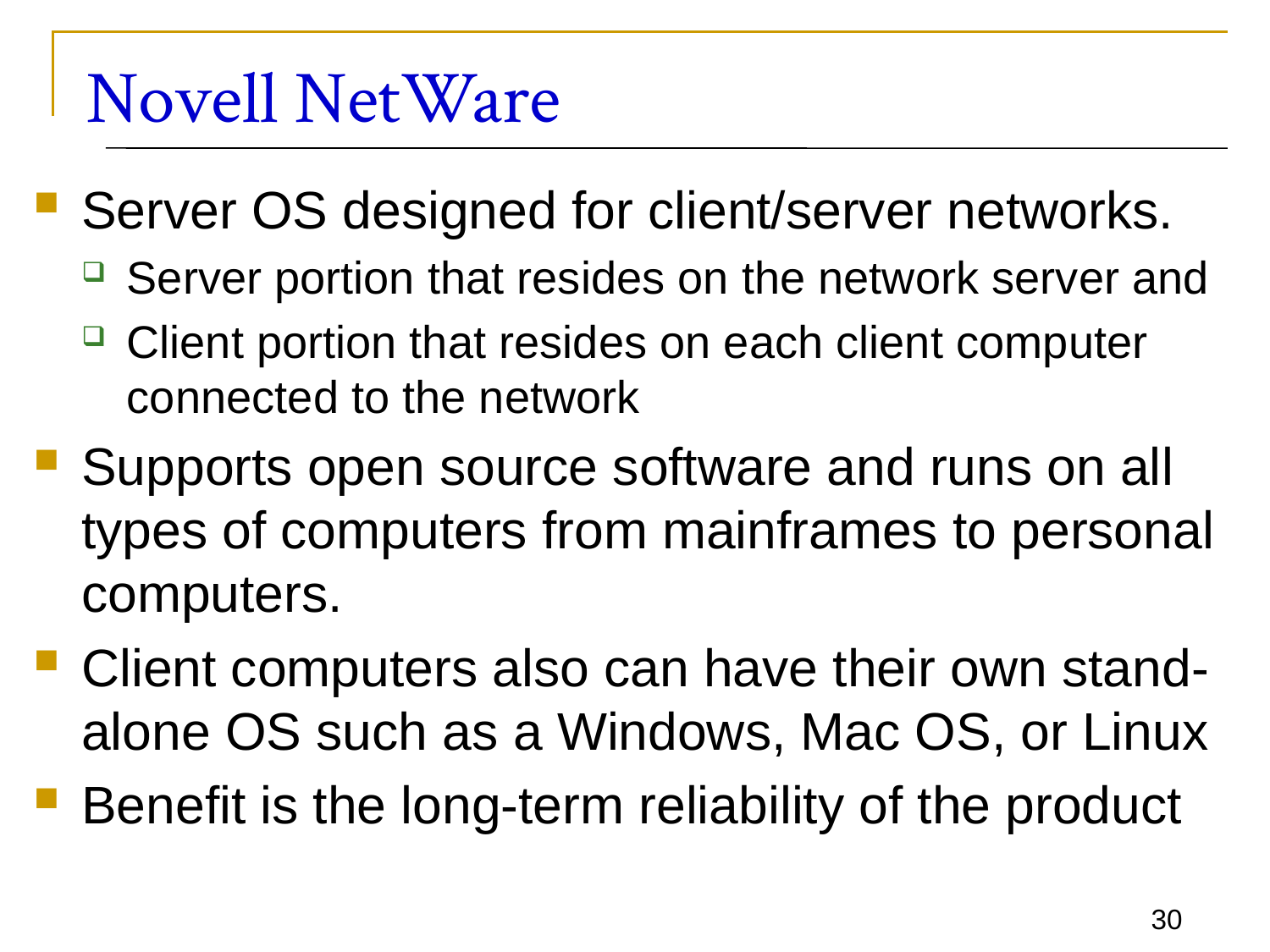

# Novell NetWare
Server OS designed for client/server networks.
Server portion that resides on the network server and
Client portion that resides on each client computer connected to the network
Supports open source software and runs on all types of computers from mainframes to personal computers.
Client computers also can have their own stand-alone OS such as a Windows, Mac OS, or Linux
Benefit is the long-term reliability of the product